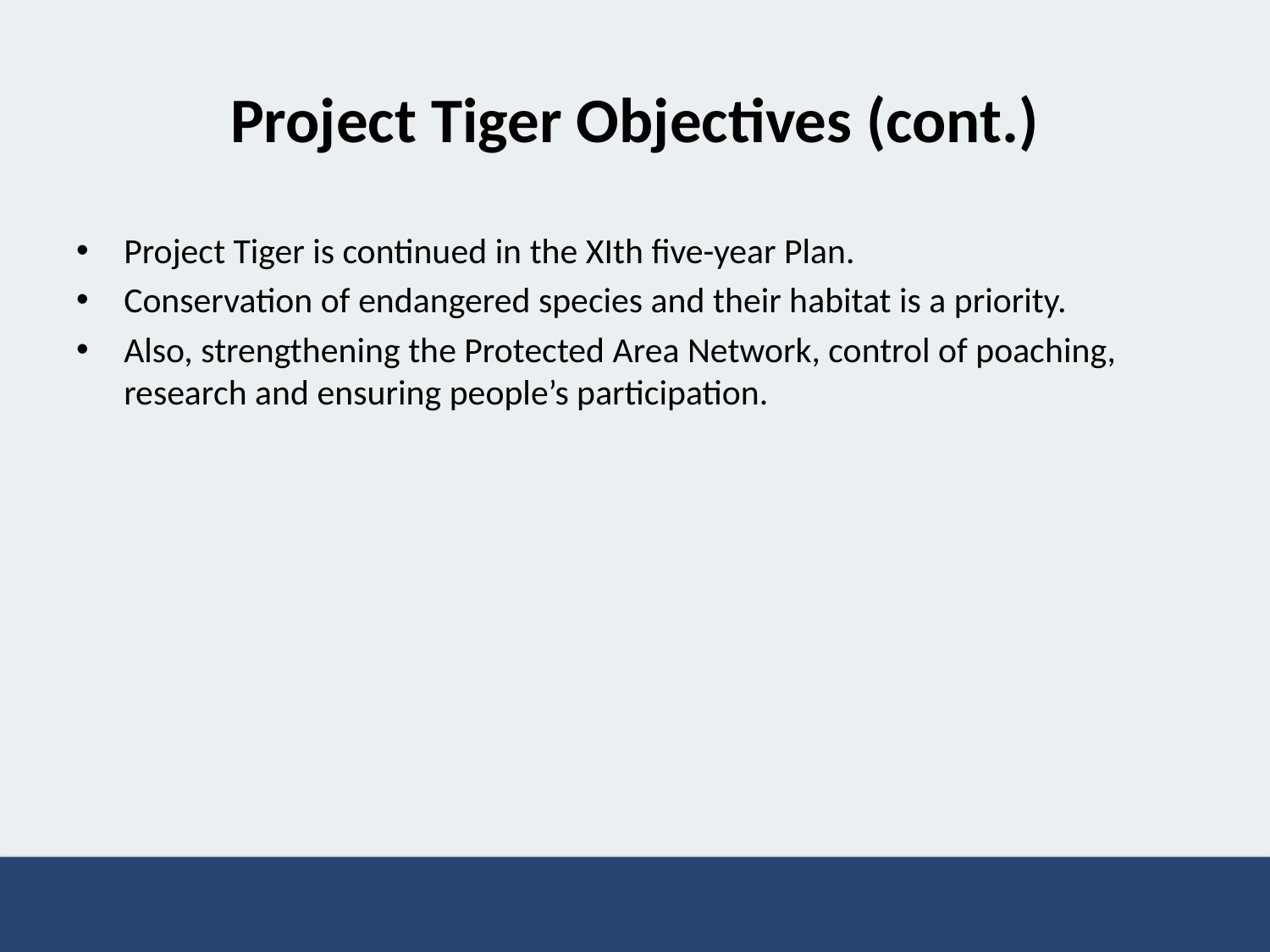

# Project Tiger Objectives (cont.)
Project Tiger is continued in the XIth five-year Plan.
Conservation of endangered species and their habitat is a priority.
Also, strengthening the Protected Area Network, control of poaching, research and ensuring people’s participation.